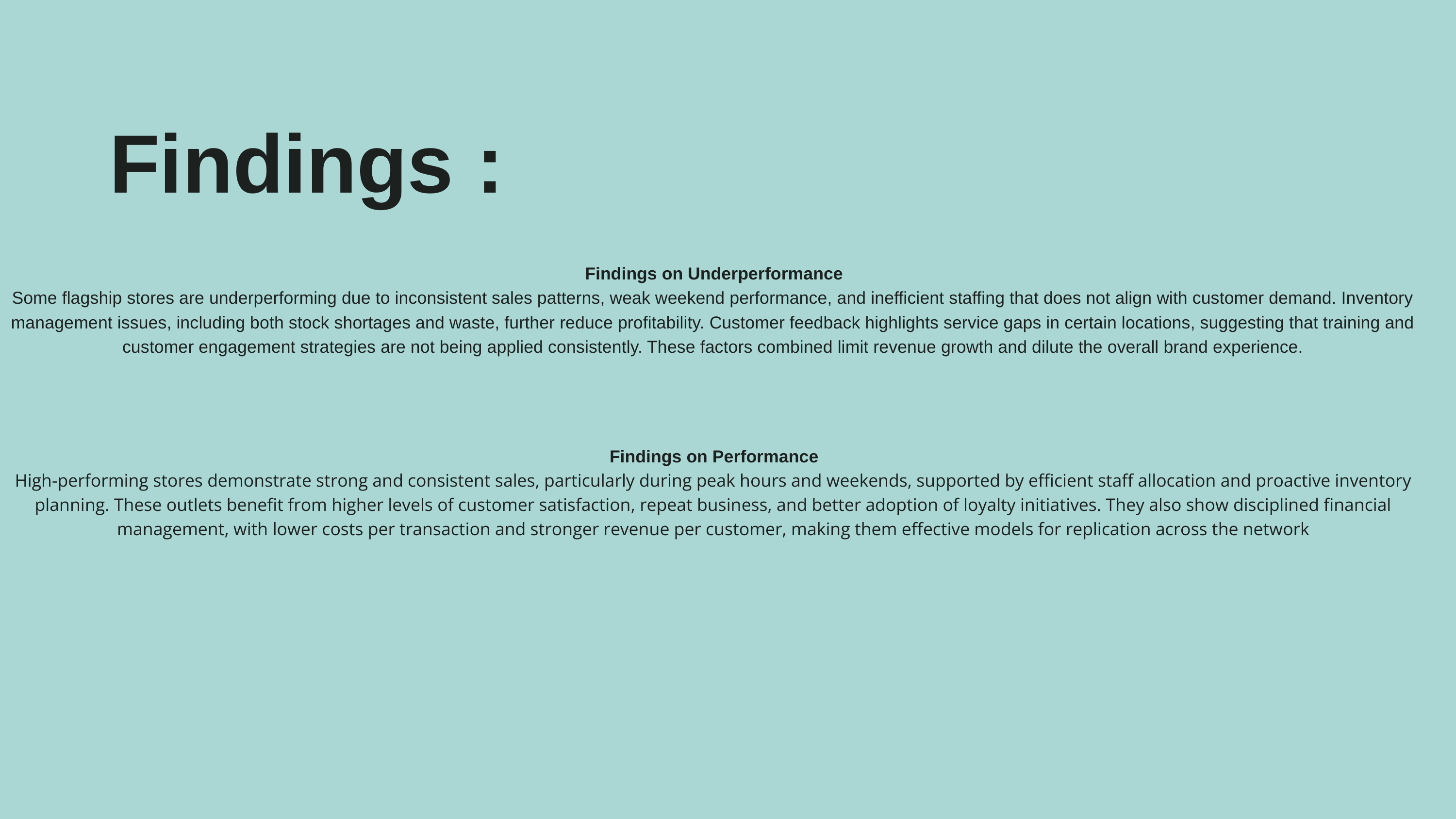

Findings :
Findings on Underperformance
Some flagship stores are underperforming due to inconsistent sales patterns, weak weekend performance, and inefficient staffing that does not align with customer demand. Inventory management issues, including both stock shortages and waste, further reduce profitability. Customer feedback highlights service gaps in certain locations, suggesting that training and customer engagement strategies are not being applied consistently. These factors combined limit revenue growth and dilute the overall brand experience.
Findings on Performance
High-performing stores demonstrate strong and consistent sales, particularly during peak hours and weekends, supported by efficient staff allocation and proactive inventory planning. These outlets benefit from higher levels of customer satisfaction, repeat business, and better adoption of loyalty initiatives. They also show disciplined financial management, with lower costs per transaction and stronger revenue per customer, making them effective models for replication across the network